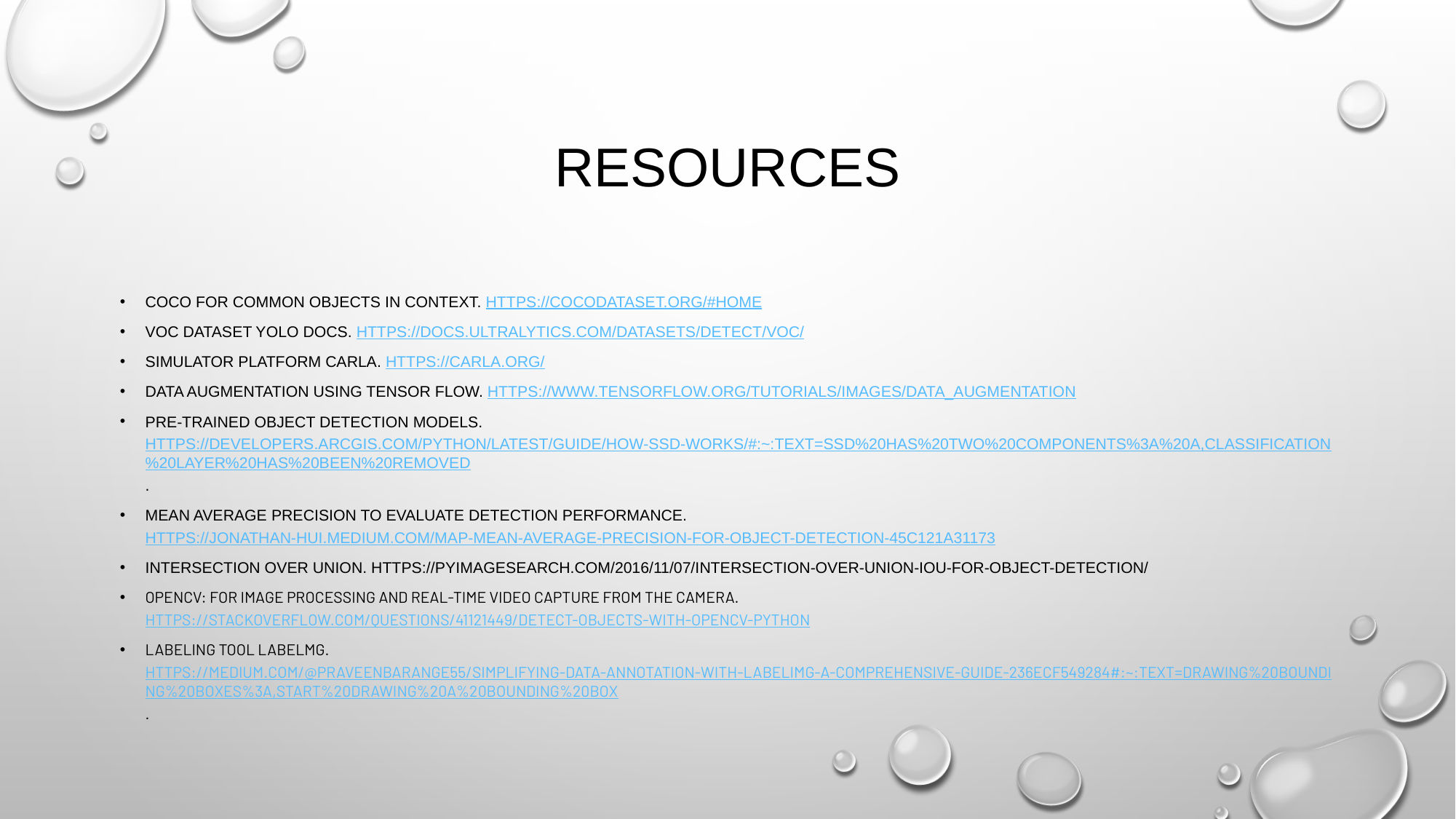

# Resources
Coco for common objects in context. https://cocodataset.org/#home
Voc dataset yolo docs. https://docs.ultralytics.com/datasets/detect/voc/
Simulator platform Carla. https://carla.org/
Data augmentation using tensor flow. https://www.tensorflow.org/tutorials/images/data_augmentation
Pre-trained object detection models. https://developers.arcgis.com/python/latest/guide/how-ssd-works/#:~:text=SSD%20has%20two%20components%3A%20a,classification%20layer%20has%20been%20removed.
Mean average precision to evaluate detection performance. https://jonathan-hui.medium.com/map-mean-average-precision-for-object-detection-45c121a31173
Intersection over union. https://pyimagesearch.com/2016/11/07/intersection-over-union-iou-for-object-detection/
OpenCV: For image processing and real-time video capture from the camera. https://stackoverflow.com/questions/41121449/detect-objects-with-opencv-python
Labeling tool labelmg. https://medium.com/@praveenbarange55/simplifying-data-annotation-with-labelimg-a-comprehensive-guide-236ecf549284#:~:text=Drawing%20Bounding%20Boxes%3A,start%20drawing%20a%20bounding%20box.